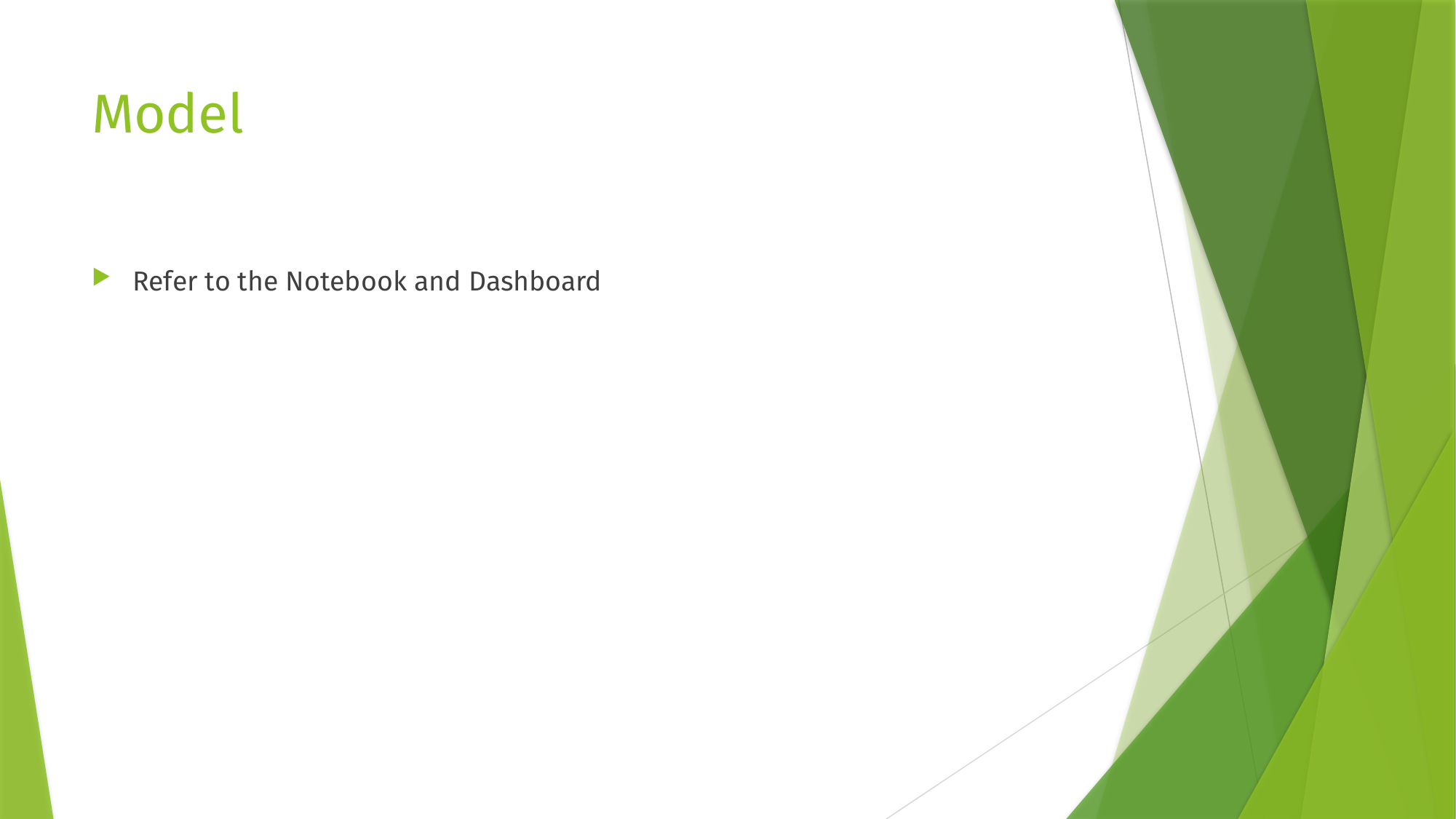

# Model
Refer to the Notebook and Dashboard